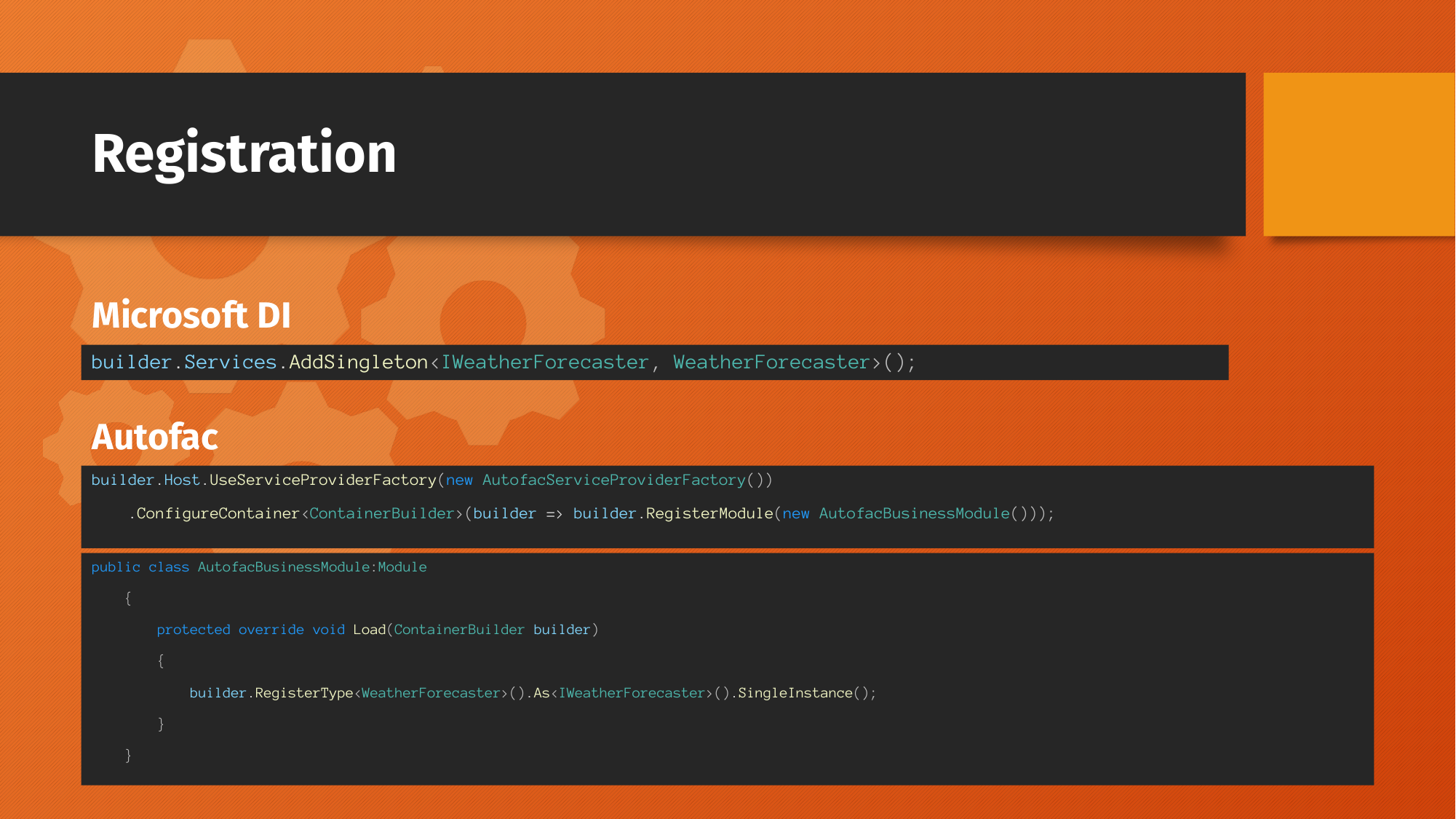

# Registration
Microsoft DI
builder.Services.AddSingleton<IWeatherForecaster, WeatherForecaster>();
Autofac
builder.Host.UseServiceProviderFactory(new AutofacServiceProviderFactory())
    .ConfigureContainer<ContainerBuilder>(builder => builder.RegisterModule(new AutofacBusinessModule()));

public class AutofacBusinessModule:Module
    {
        protected override void Load(ContainerBuilder builder)
        {
            builder.RegisterType<WeatherForecaster>().As<IWeatherForecaster>().SingleInstance();
        }
    }